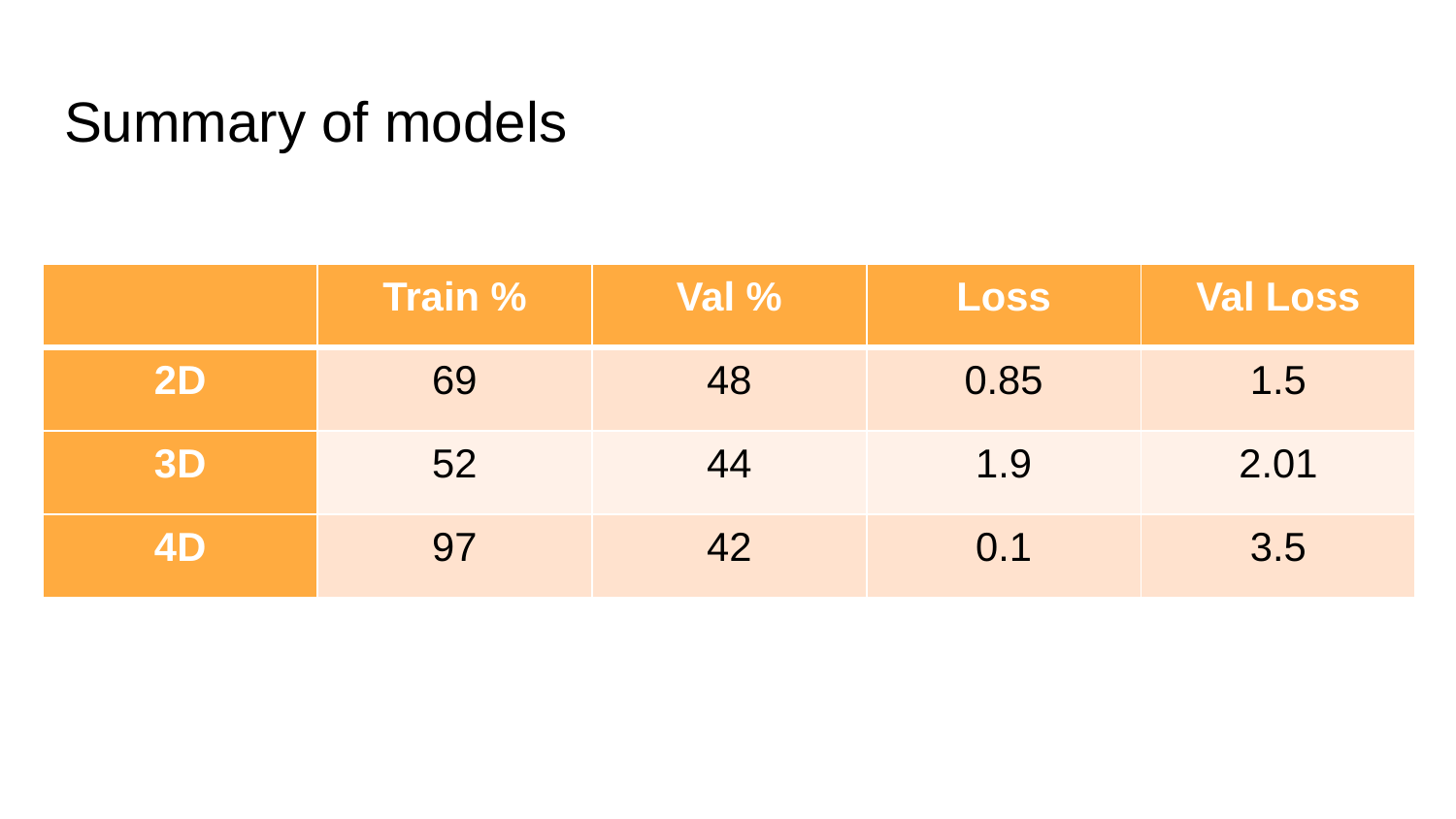

# Summary of models
|  | Train % | Val % | Loss | Val Loss |
| --- | --- | --- | --- | --- |
| 2D | 69 | 48 | 0.85 | 1.5 |
| 3D | 52 | 44 | 1.9 | 2.01 |
| 4D | 97 | 42 | 0.1 | 3.5 |